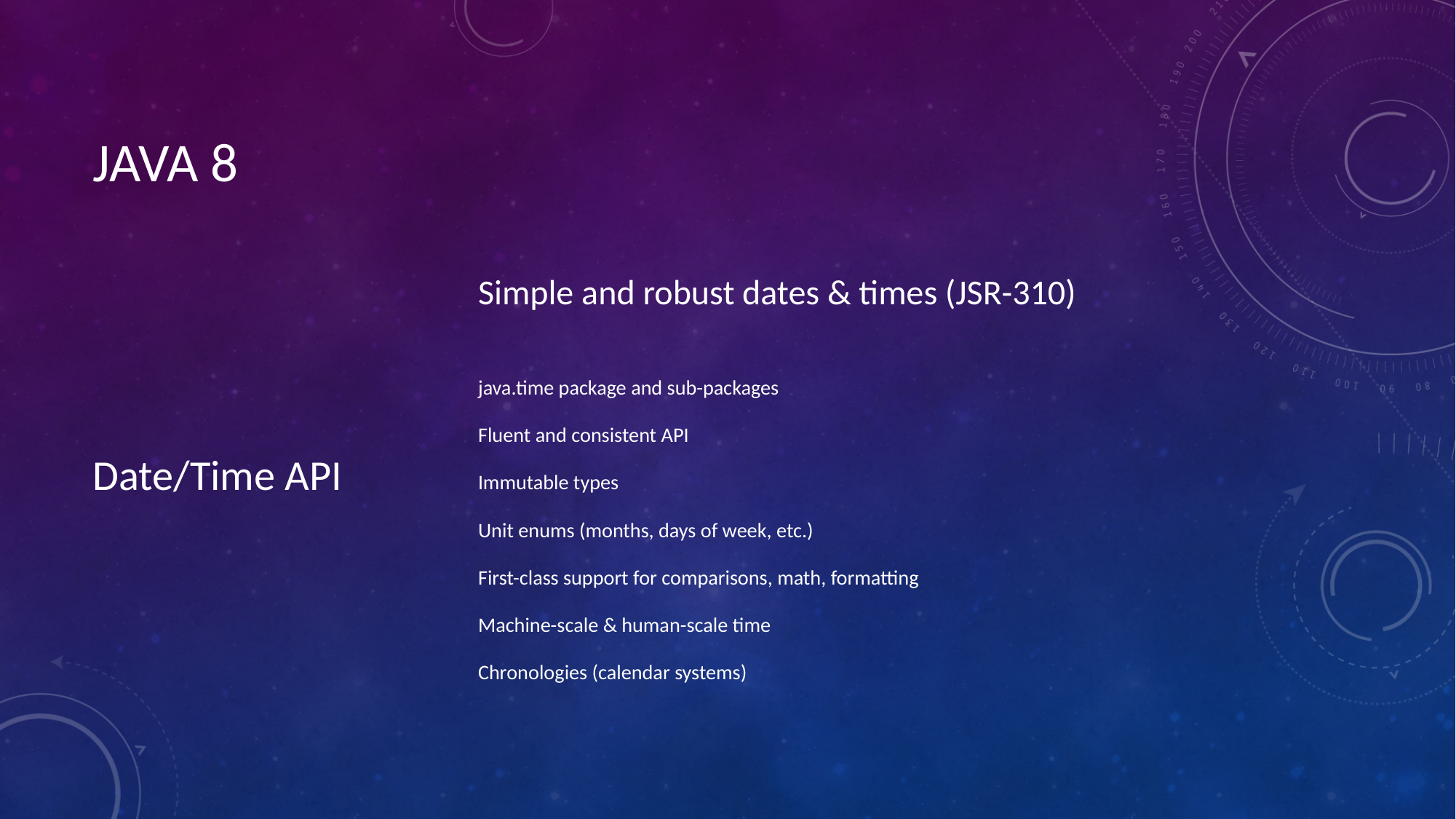

# Java 8
Date/Time API
Simple and robust dates & times (JSR-310)

java.time package and sub-packages
Fluent and consistent API
Immutable types
Unit enums (months, days of week, etc.)
First-class support for comparisons, math, formatting
Machine-scale & human-scale time
Chronologies (calendar systems)